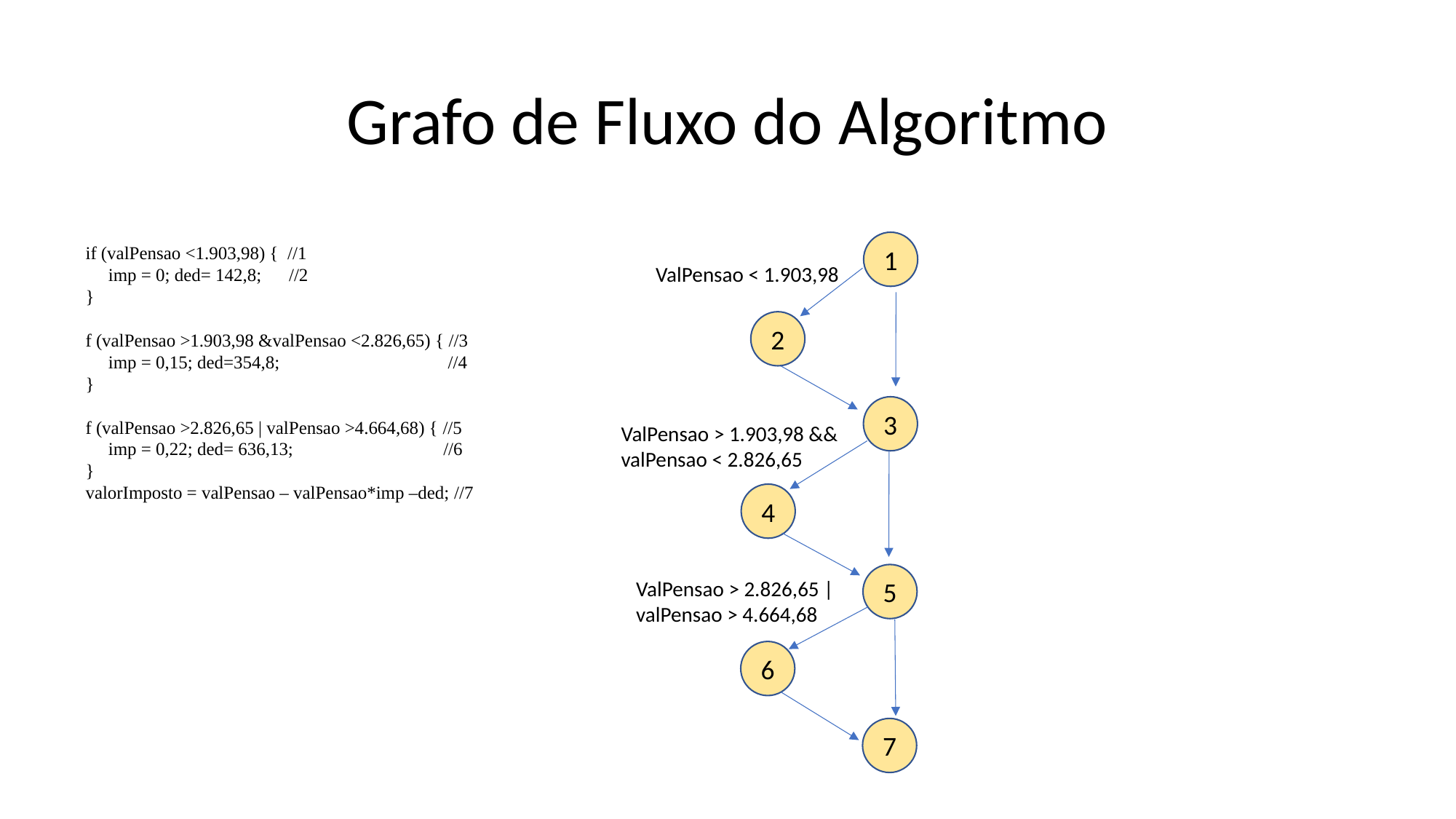

# Grafo de Fluxo do Algoritmo
1
if (valPensao <1.903,98) {  //1
     imp = 0; ded= 142,8;      //2
}

f (valPensao >1.903,98 &valPensao <2.826,65) { //3
     imp = 0,15; ded=354,8;                                     //4
}

f (valPensao >2.826,65 | valPensao >4.664,68) { //5
     imp = 0,22; ded= 636,13;                                 //6
}
valorImposto = valPensao – valPensao*imp –ded; //7
ValPensao < 1.903,98
2
3
ValPensao > 1.903,98 && valPensao < 2.826,65
4
5
ValPensao > 2.826,65 | valPensao > 4.664,68
6
7